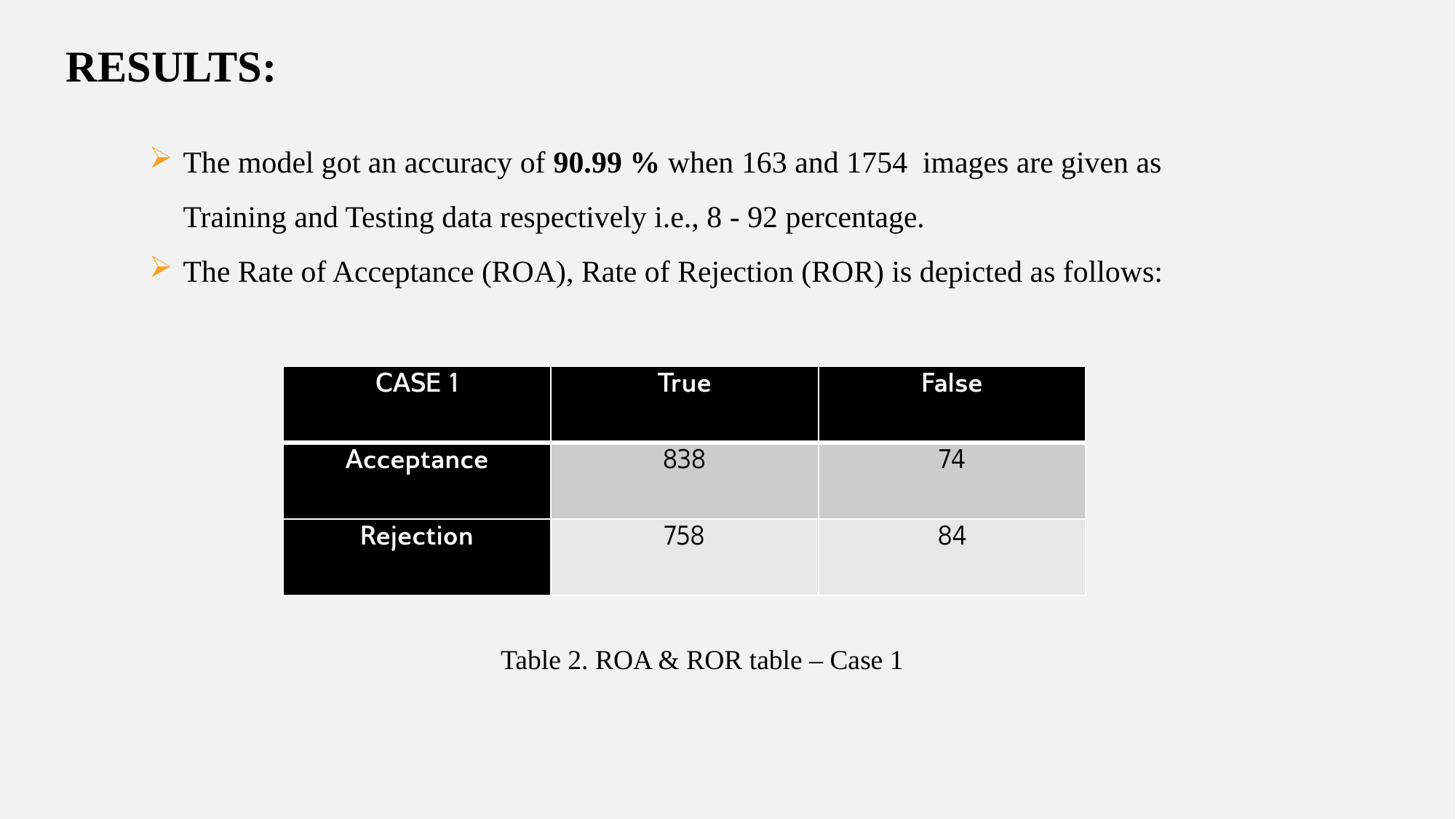

RESULTS:
The model got an accuracy of 90.99 % when 163 and 1754  images are given as Training and Testing data respectively i.e., 8 - 92 percentage.
The Rate of Acceptance (ROA), Rate of Rejection (ROR) is depicted as follows:

| CASE 1 | True | False |
| --- | --- | --- |
| Acceptance | 838 | 74 |
| Rejection | 758 | 84 |
Table 2. ROA & ROR table – Case 1